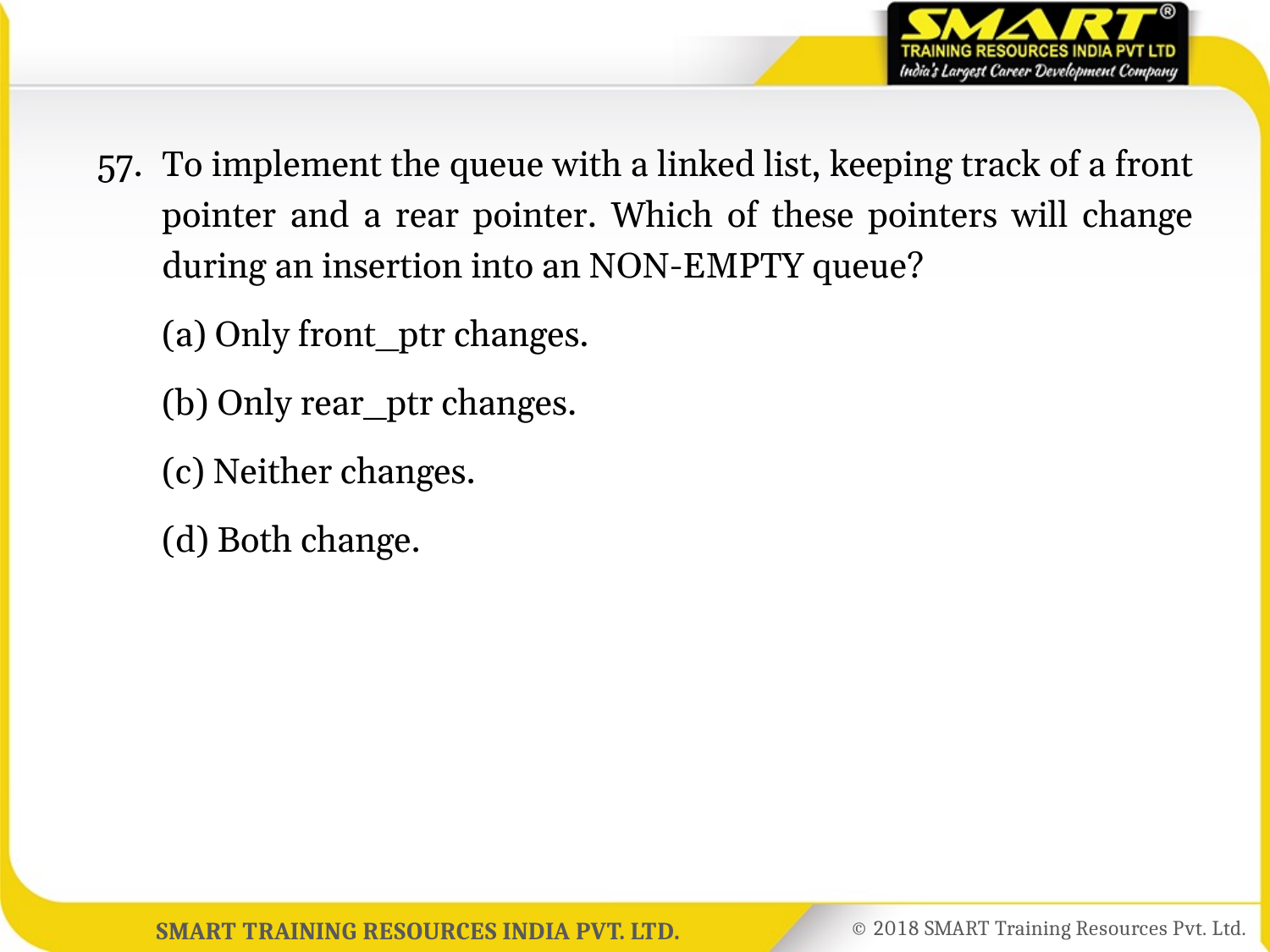

57.	To implement the queue with a linked list, keeping track of a front pointer and a rear pointer. Which of these pointers will change during an insertion into an NON-EMPTY queue?
	(a) Only front_ptr changes.
	(b) Only rear_ptr changes.
	(c) Neither changes.
	(d) Both change.